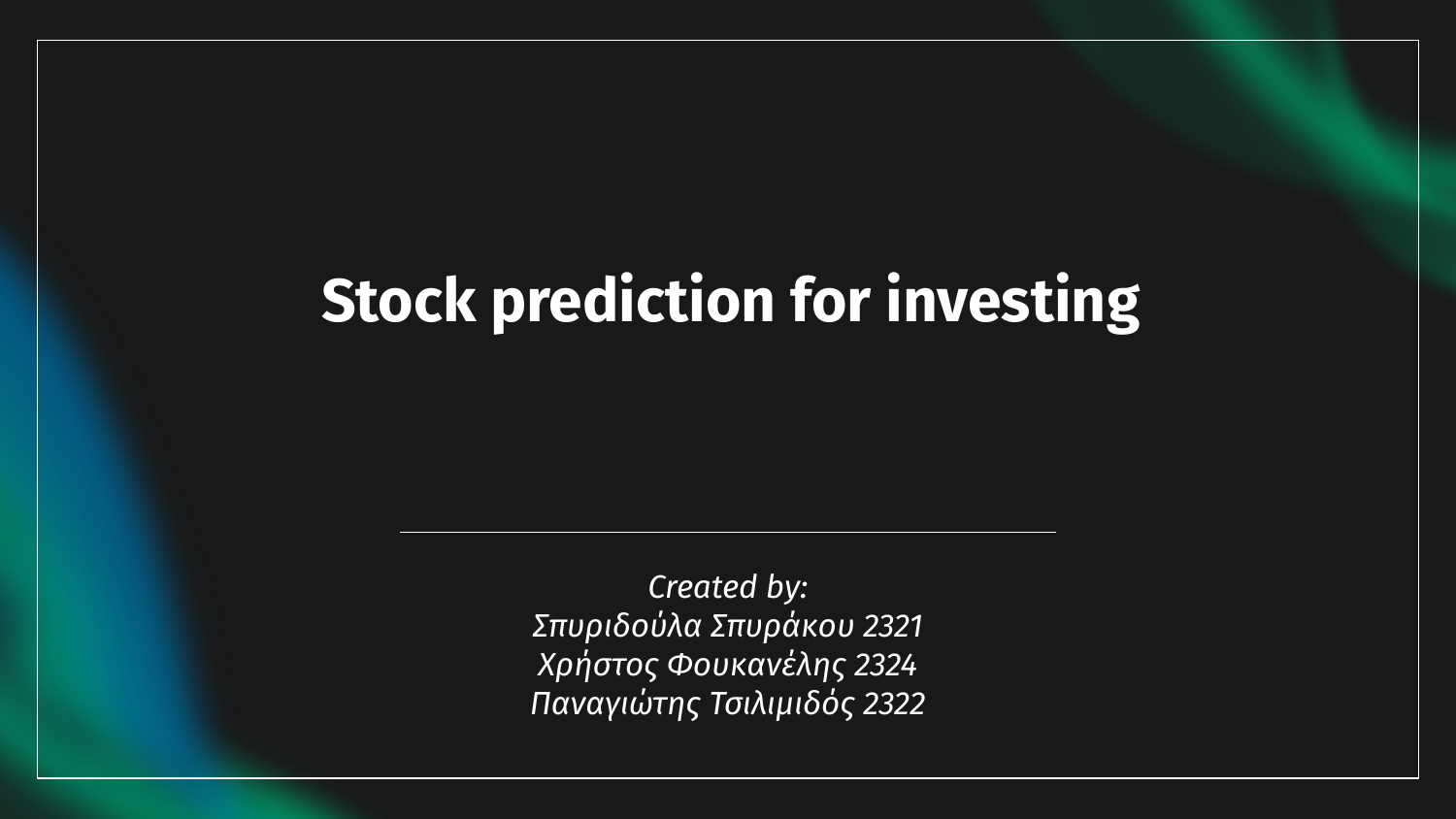

# Stock prediction for investing

Created by:
Σπυριδούλα Σπυράκου 2321
Χρήστος Φουκανέλης 2324
Παναγιώτης Τσιλιμιδός 2322